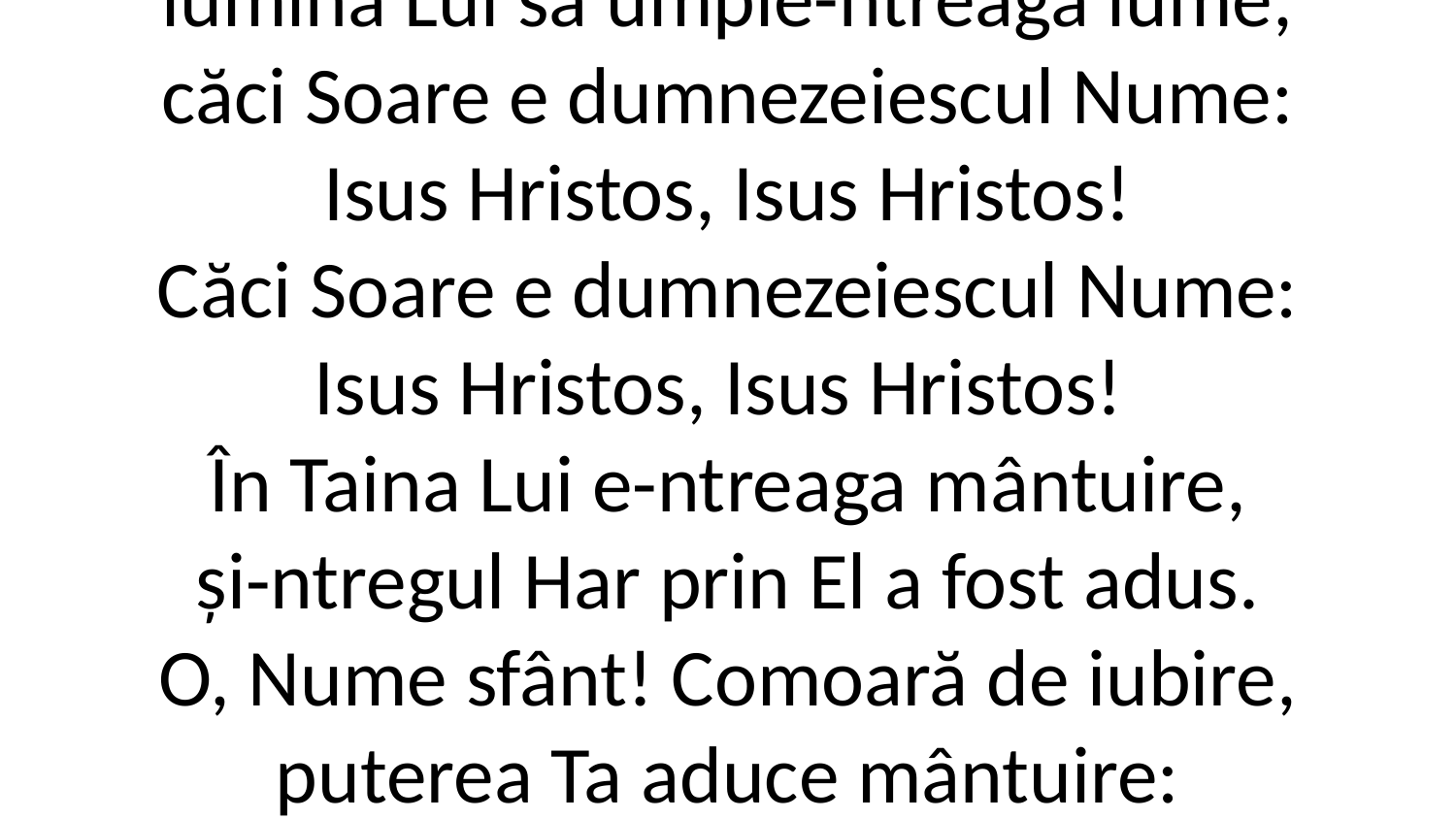

1. Pe harfa inimii un singur Nume
doresc să ʼnalț în cântec maiestuos,
lumina Lui să umple-ntreaga lume,
căci Soare e dumnezeiescul Nume:
Isus Hristos, Isus Hristos!
Căci Soare e dumnezeiescul Nume:
Isus Hristos, Isus Hristos!
În Taina Lui e-ntreaga mântuire,
și-ntregul Har prin El a fost adus.
O, Nume sfânt! Comoară de iubire,
puterea Ta aduce mântuire:
Hristos Isus, Hristos Isus!
Puterea Ta aduce mântuire:
Hristos Isus, Hristos Isus!